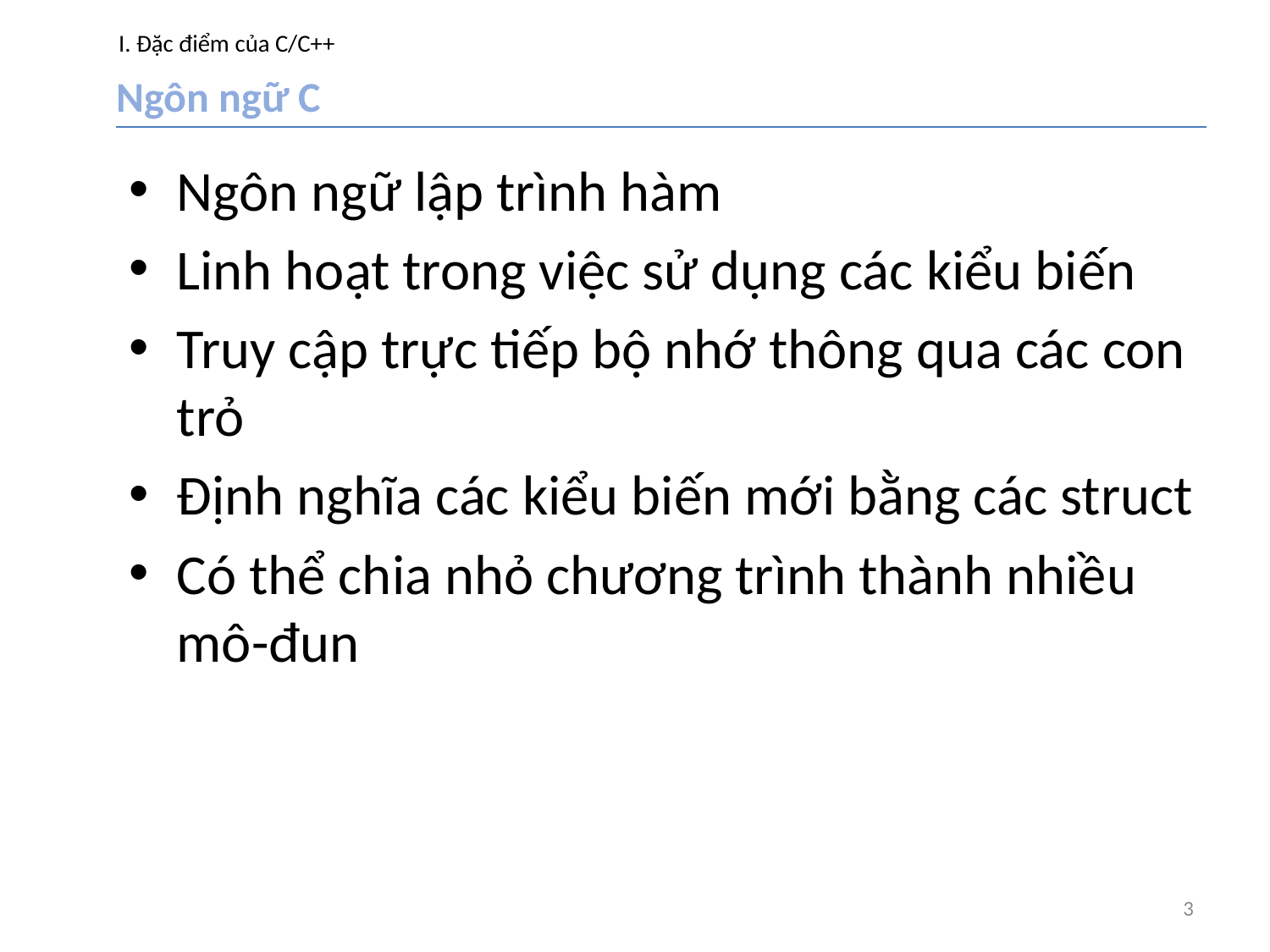

# I. Đặc điểm của C/C++
Ngôn ngữ C
Ngôn ngữ lập trình hàm
Linh hoạt trong việc sử dụng các kiểu biến
Truy cập trực tiếp bộ nhớ thông qua các con trỏ
Định nghĩa các kiểu biến mới bằng các struct
Có thể chia nhỏ chương trình thành nhiều mô-đun
3